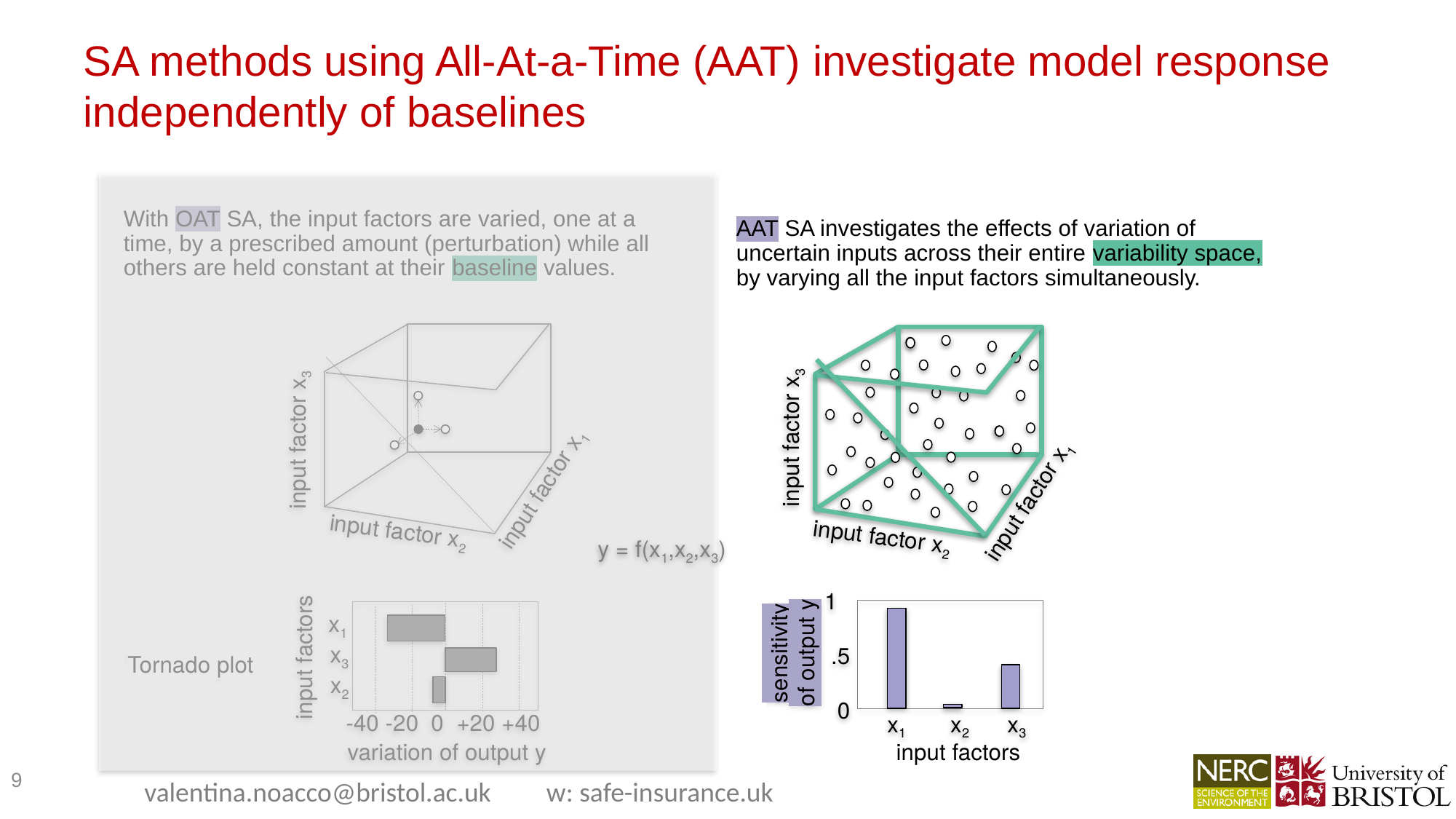

# SA methods using All-At-a-Time (AAT) investigate model response independently of baselines

With OAT SA, the input factors are varied, one at a time, by a prescribed amount (perturbation) while all others are held constant at their baseline values.
AAT SA investigates the effects of variation of uncertain inputs across their entire variability space, by varying all the input factors simultaneously.

input factor x3

input factor x1
input factor x2

input factor x1

input factor x2
input factor x3
y = f(x1,x2,x3)

1

.5

0

sensitivity
of output y

x1       x2      x3

input factors
variation of output y
x1

x3

Tornado plot
x2

-40 -20  0  +20 +40
input factors
9